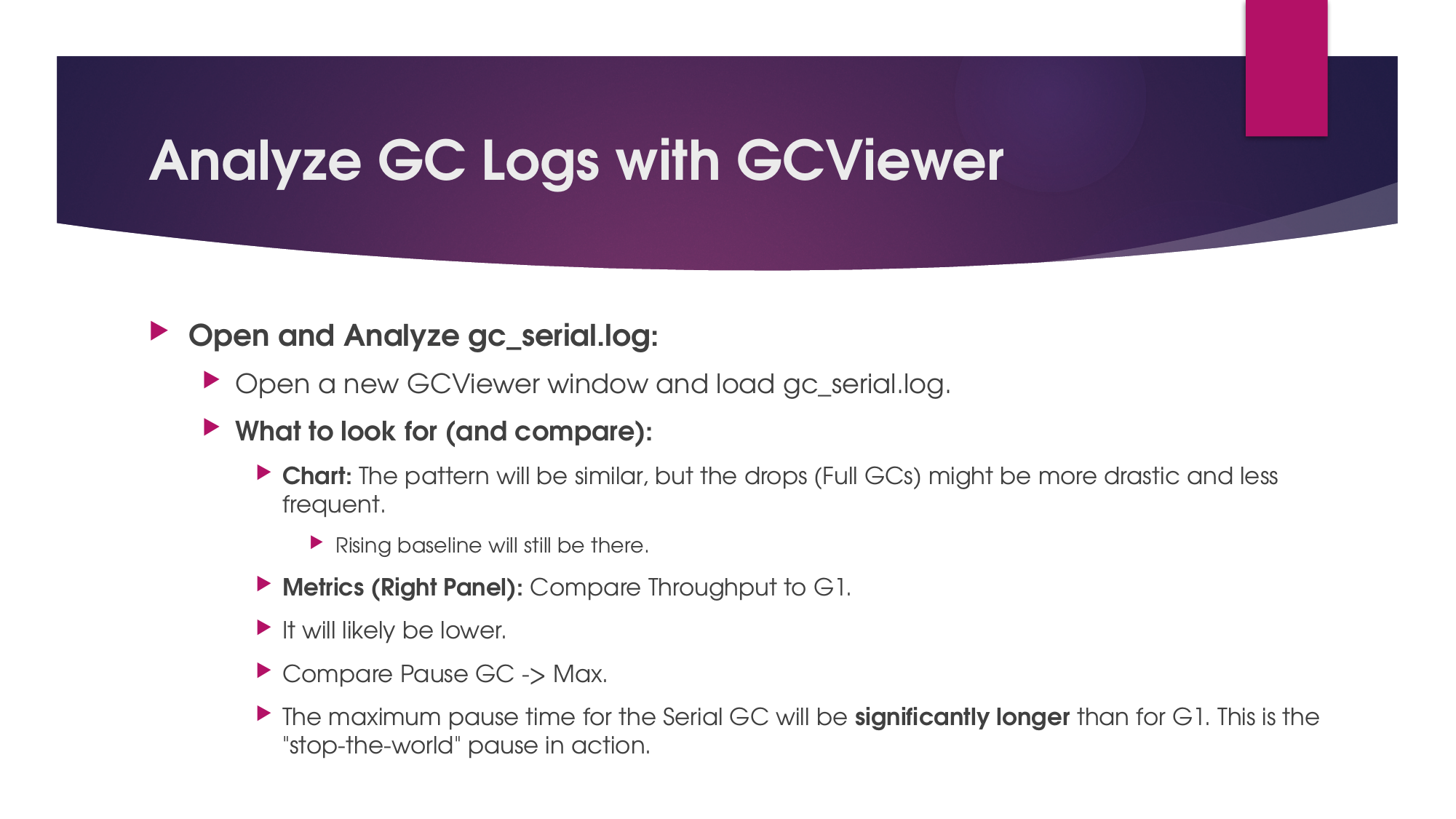

# Analyze GC Logs with GCViewer
Open and Analyze gc_serial.log:
Open a new GCViewer window and load gc_serial.log.
What to look for (and compare):
Chart: The pattern will be similar, but the drops (Full GCs) might be more drastic and less frequent.
Rising baseline will still be there.
Metrics (Right Panel): Compare Throughput to G1.
It will likely be lower.
Compare Pause GC -> Max.
The maximum pause time for the Serial GC will be significantly longer than for G1. This is the "stop-the-world" pause in action.